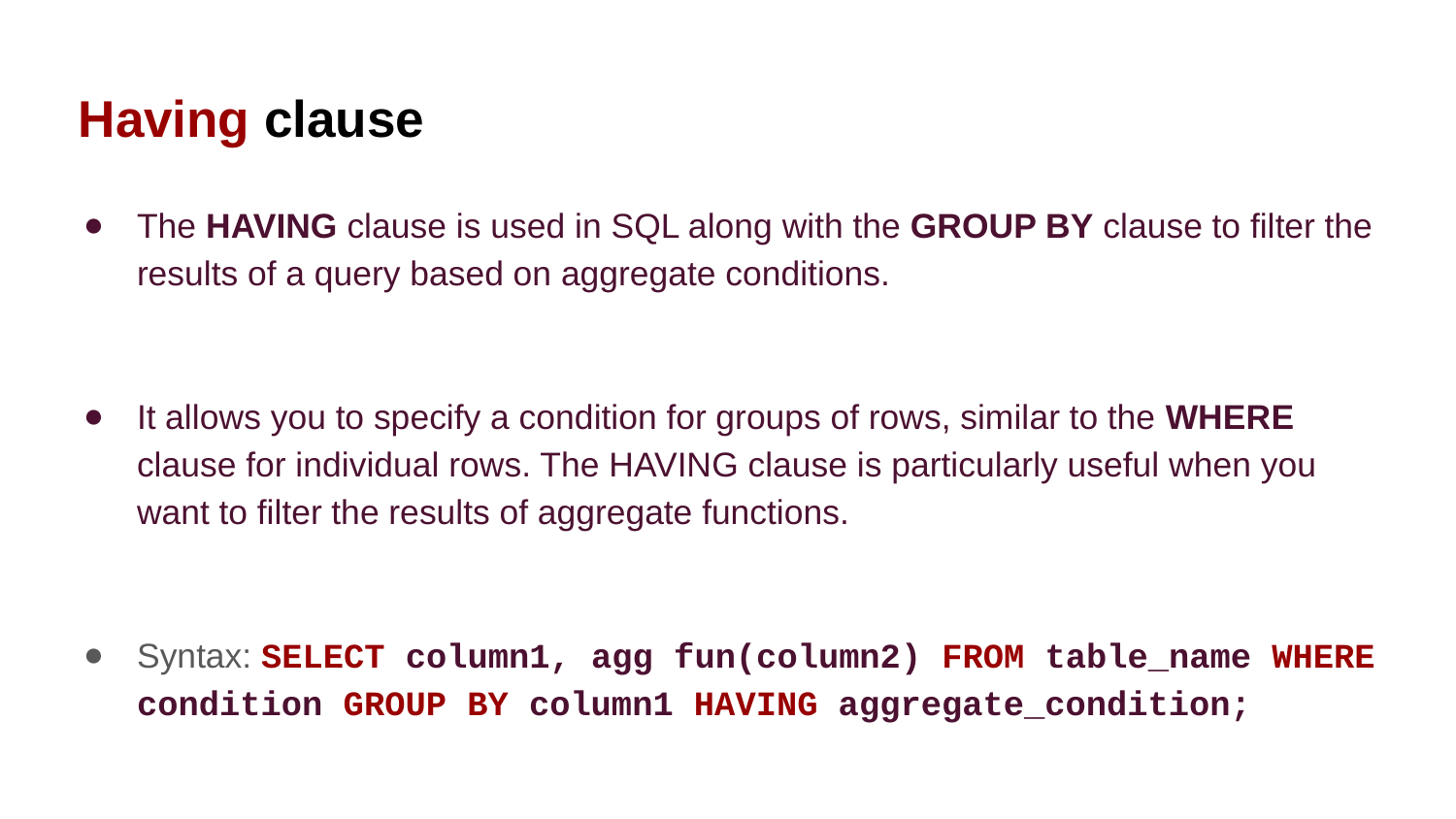

# Having clause
The HAVING clause is used in SQL along with the GROUP BY clause to filter the results of a query based on aggregate conditions.

It allows you to specify a condition for groups of rows, similar to the WHERE clause for individual rows. The HAVING clause is particularly useful when you want to filter the results of aggregate functions.

Syntax: SELECT column1, agg fun(column2) FROM table_name WHERE condition GROUP BY column1 HAVING aggregate_condition;